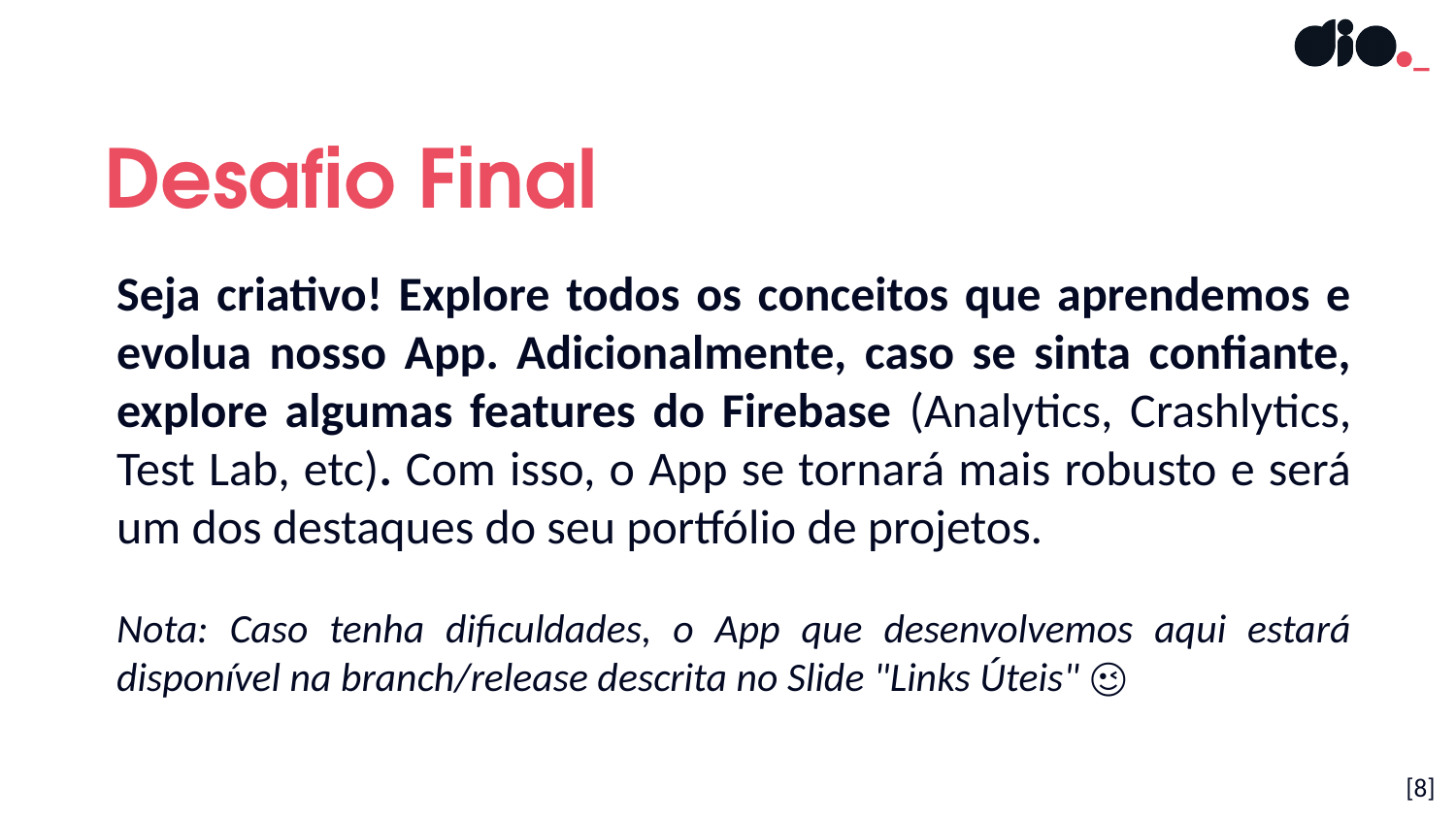

Desafio Final
Seja criativo! Explore todos os conceitos que aprendemos e evolua nosso App. Adicionalmente, caso se sinta confiante, explore algumas features do Firebase (Analytics, Crashlytics, Test Lab, etc). Com isso, o App se tornará mais robusto e será um dos destaques do seu portfólio de projetos.
Nota: Caso tenha dificuldades, o App que desenvolvemos aqui estará disponível na branch/release descrita no Slide "Links Úteis" 😉
[8]